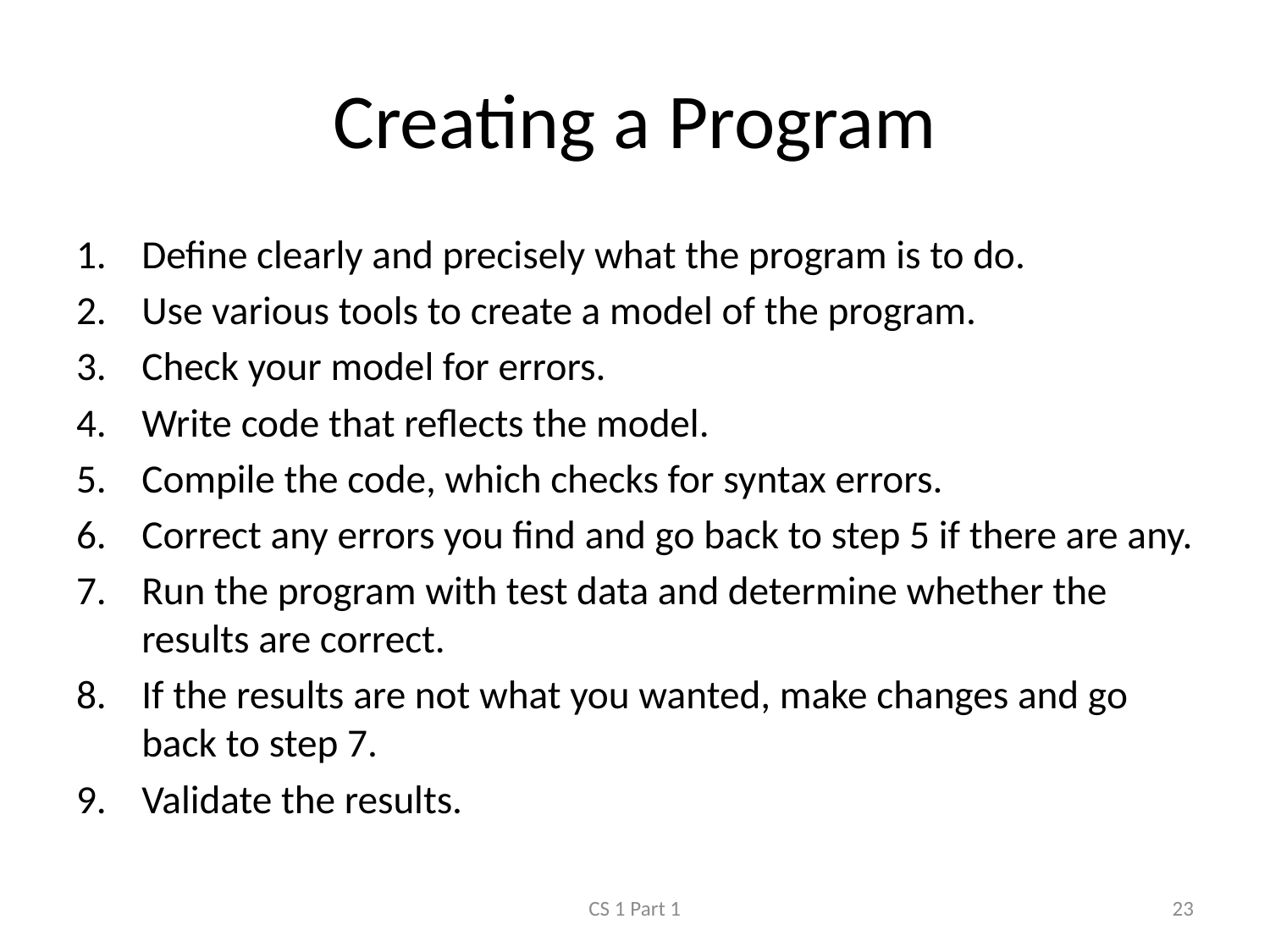

# Creating a Program
Define clearly and precisely what the program is to do.
Use various tools to create a model of the program.
Check your model for errors.
Write code that reflects the model.
Compile the code, which checks for syntax errors.
Correct any errors you find and go back to step 5 if there are any.
Run the program with test data and determine whether the results are correct.
If the results are not what you wanted, make changes and go back to step 7.
Validate the results.

CS 1 Part 1
23